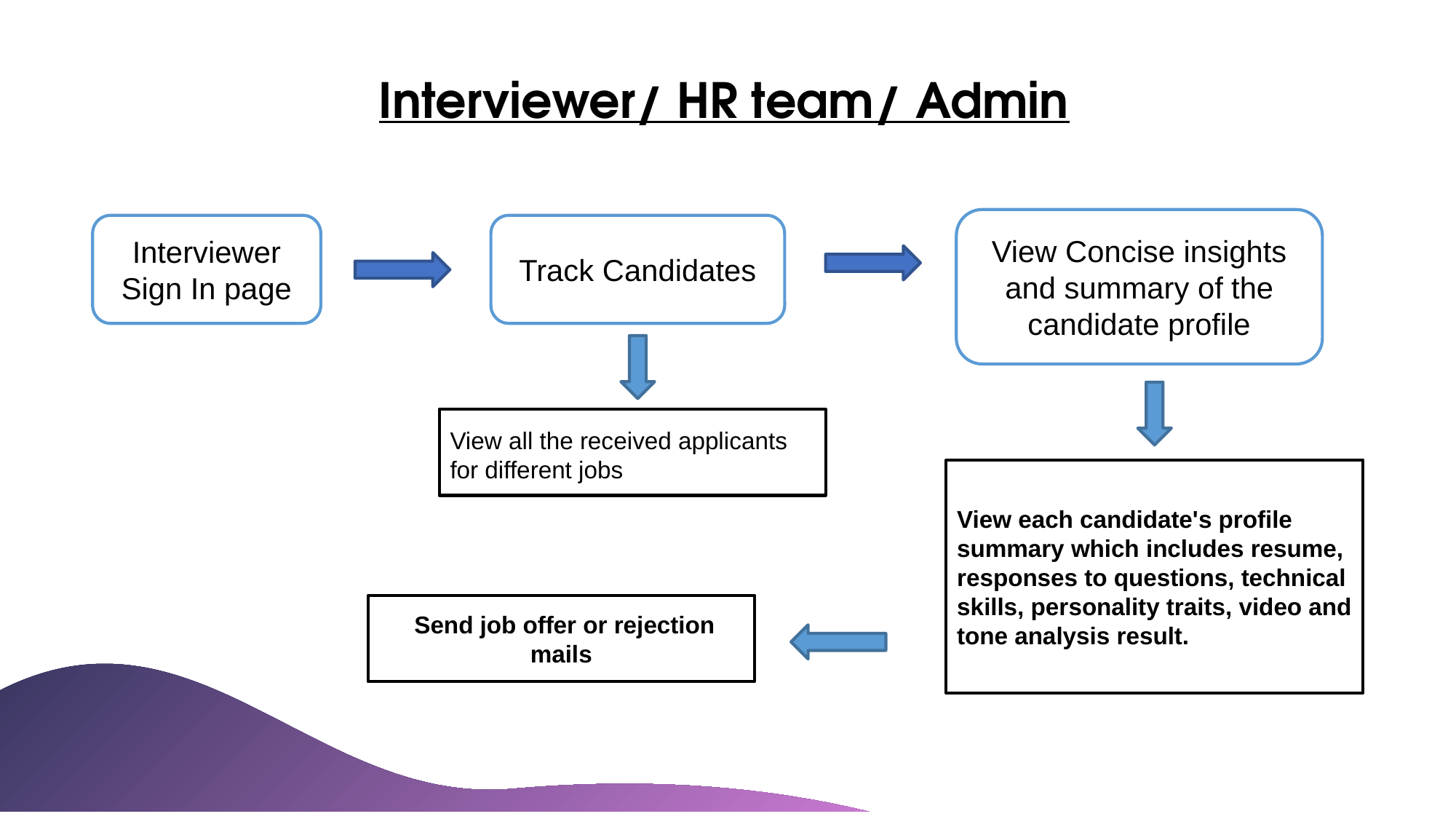

Interviewer/ HR team/ Admin

View Concise insights and summary of the candidate profile
Interviewer Sign In page
Track Candidates

View all the received applicants for different jobs

View each candidate's profile summary which includes resume, responses to questions, technical skills, personality traits, video and tone analysis result.

 Send job offer or rejection mails